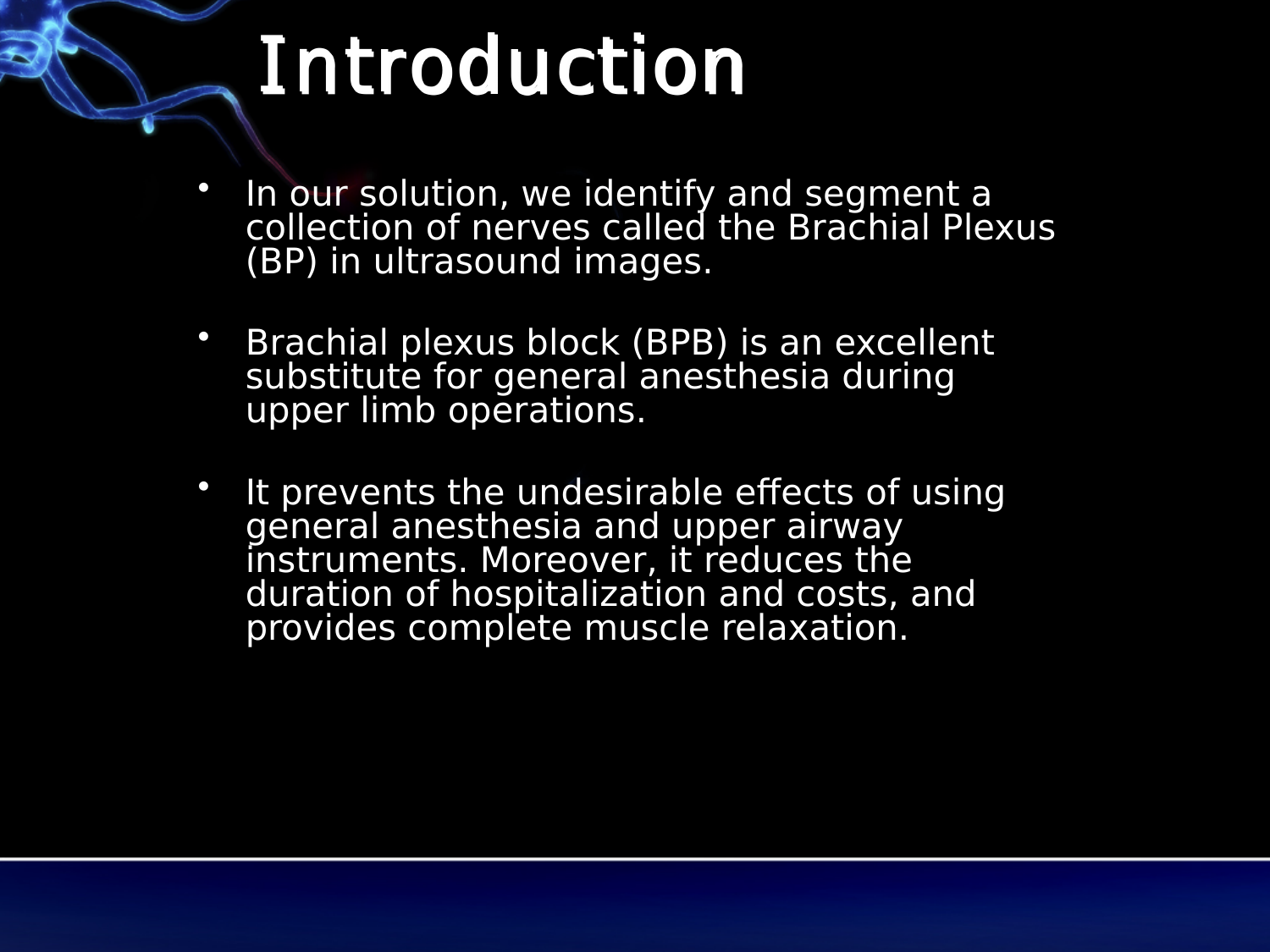

# Introduction
In our solution, we identify and segment a collection of nerves called the Brachial Plexus (BP) in ultrasound images.

Brachial plexus block (BPB) is an excellent substitute for general anesthesia during upper limb operations.

It prevents the undesirable effects of using general anesthesia and upper airway instruments. Moreover, it reduces the duration of hospitalization and costs, and provides complete muscle relaxation.